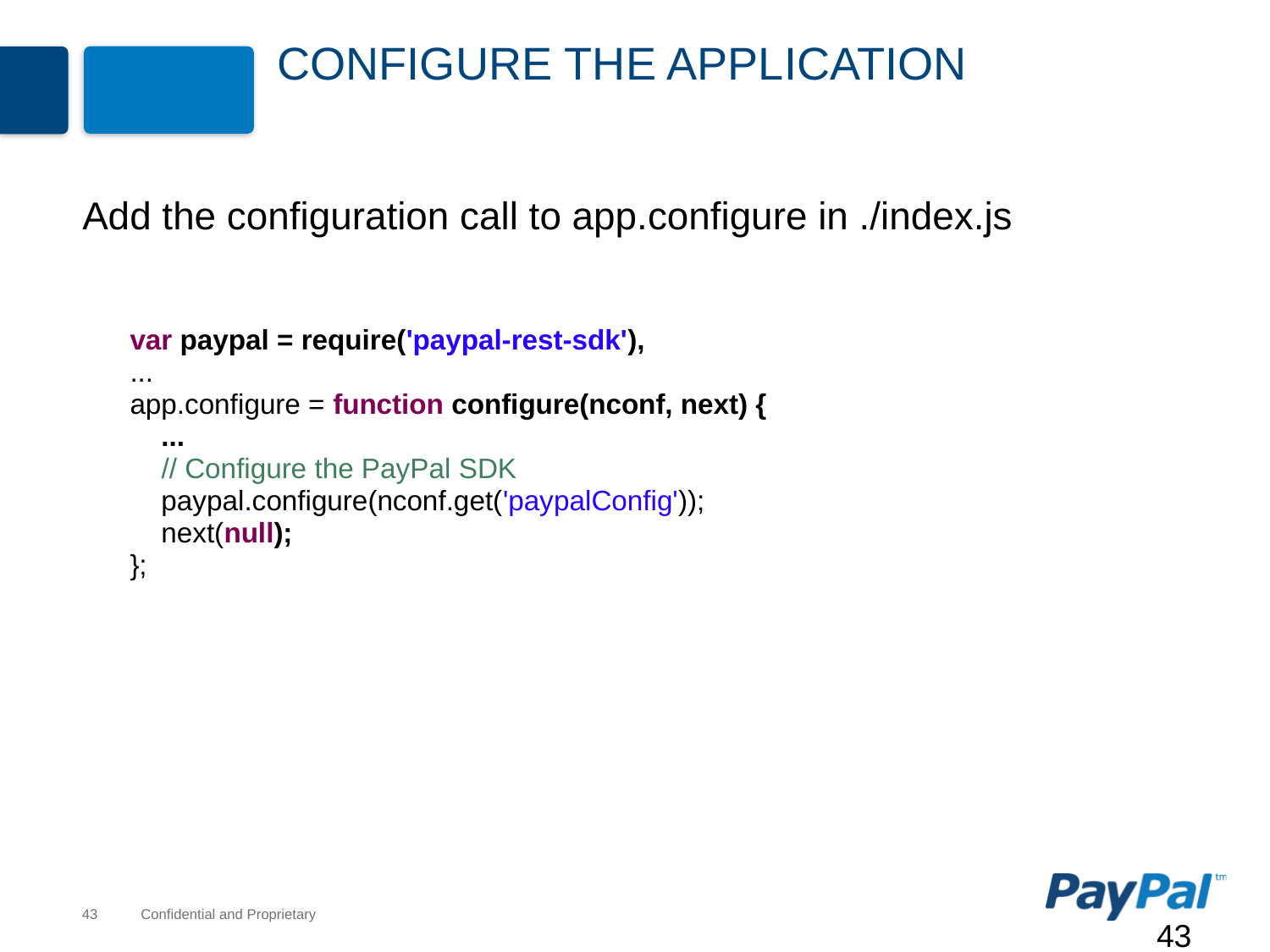

# Configure the Application
Add the configuration call to app.configure in ./index.js

var paypal = require('paypal-rest-sdk'),
...
app.configure = function configure(nconf, next) {
    ...
    // Configure the PayPal SDK
    paypal.configure(nconf.get('paypalConfig'));
    next(null);
};

43